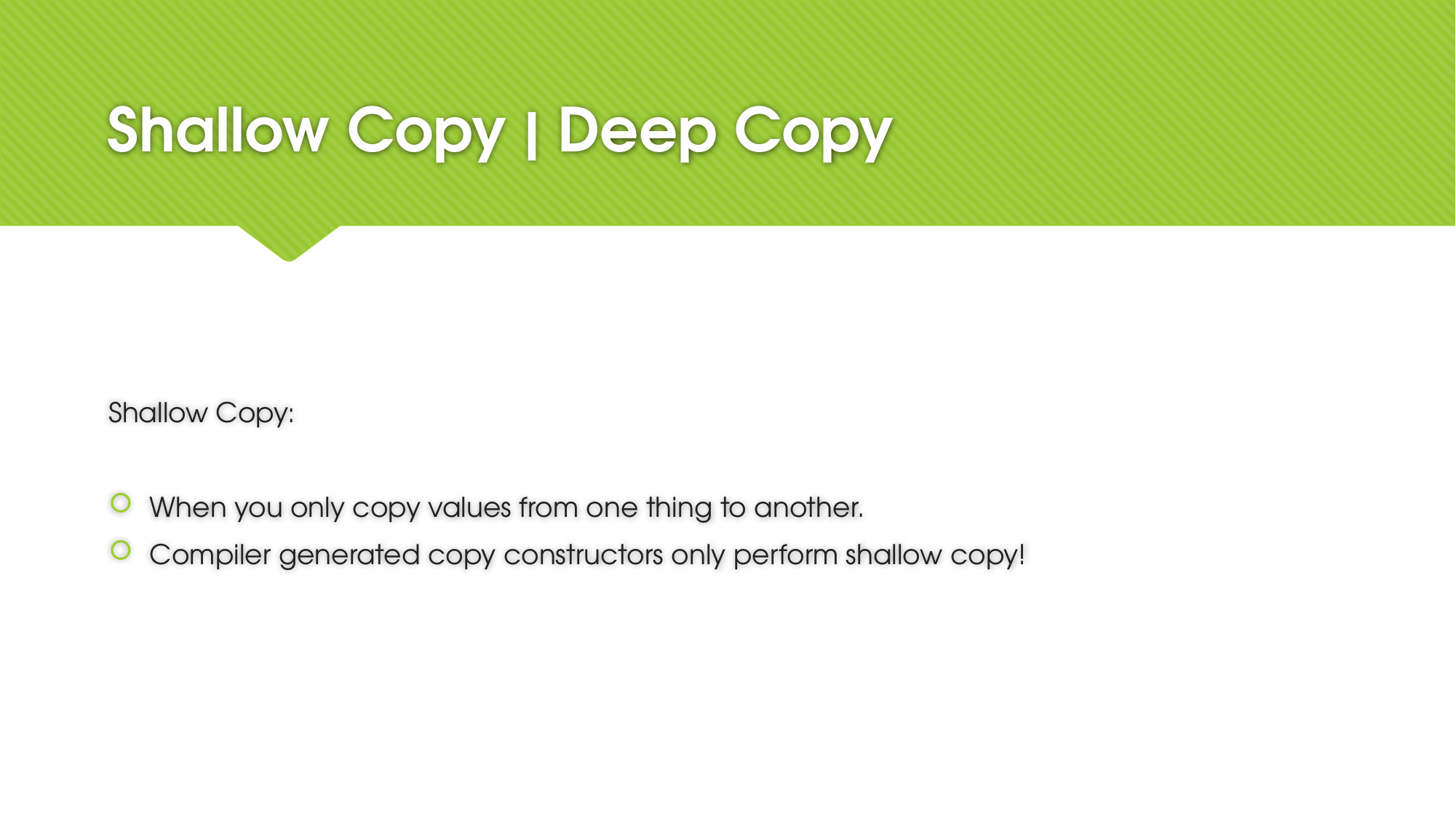

# Shallow Copy | Deep Copy
Shallow Copy:

When you only copy values from one thing to another.
Compiler generated copy constructors only perform shallow copy!